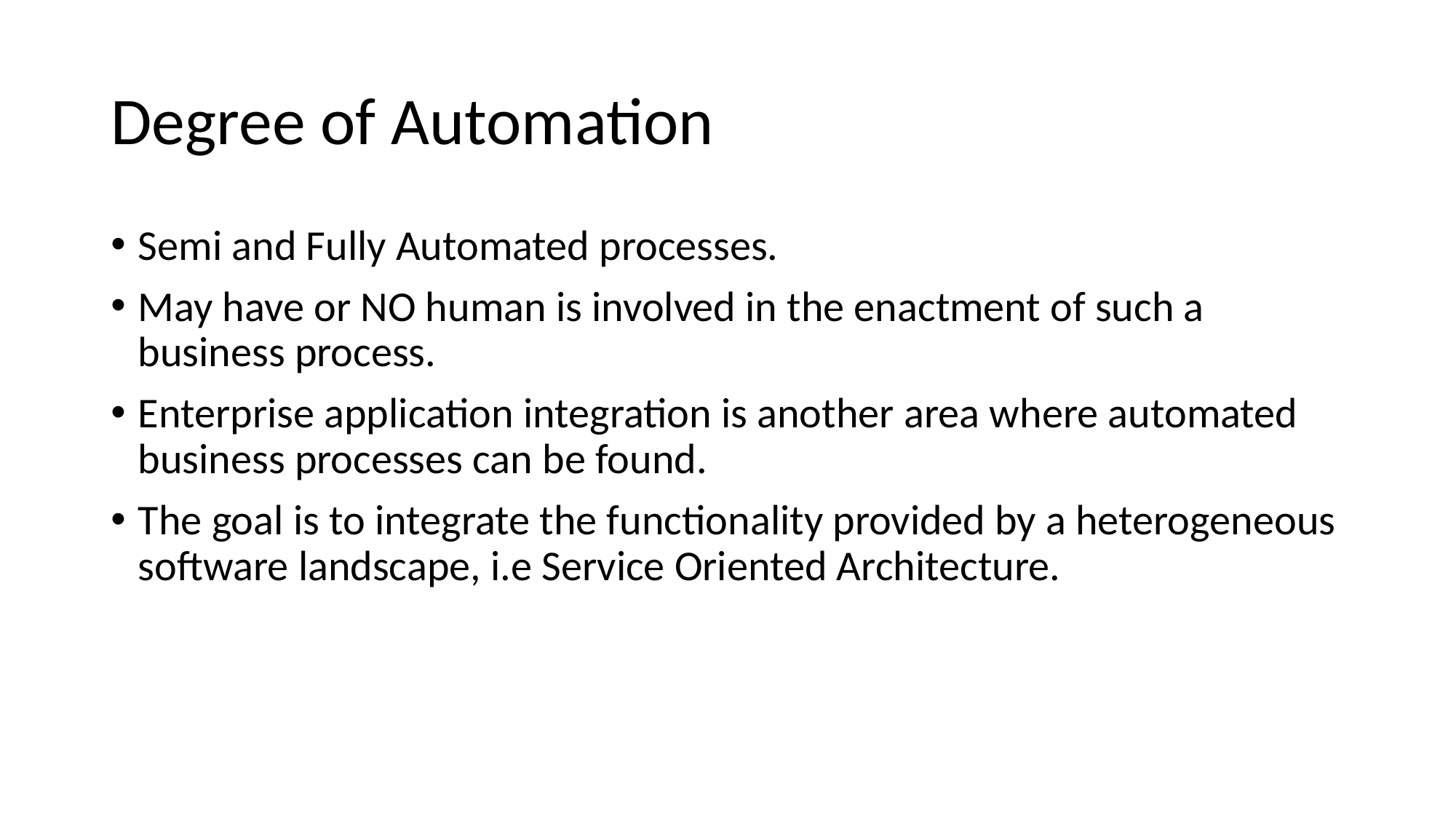

# Degree of Automation
Semi and Fully Automated processes.
May have or NO human is involved in the enactment of such a business process.
Enterprise application integration is another area where automated business processes can be found.
The goal is to integrate the functionality provided by a heterogeneous software landscape, i.e Service Oriented Architecture.